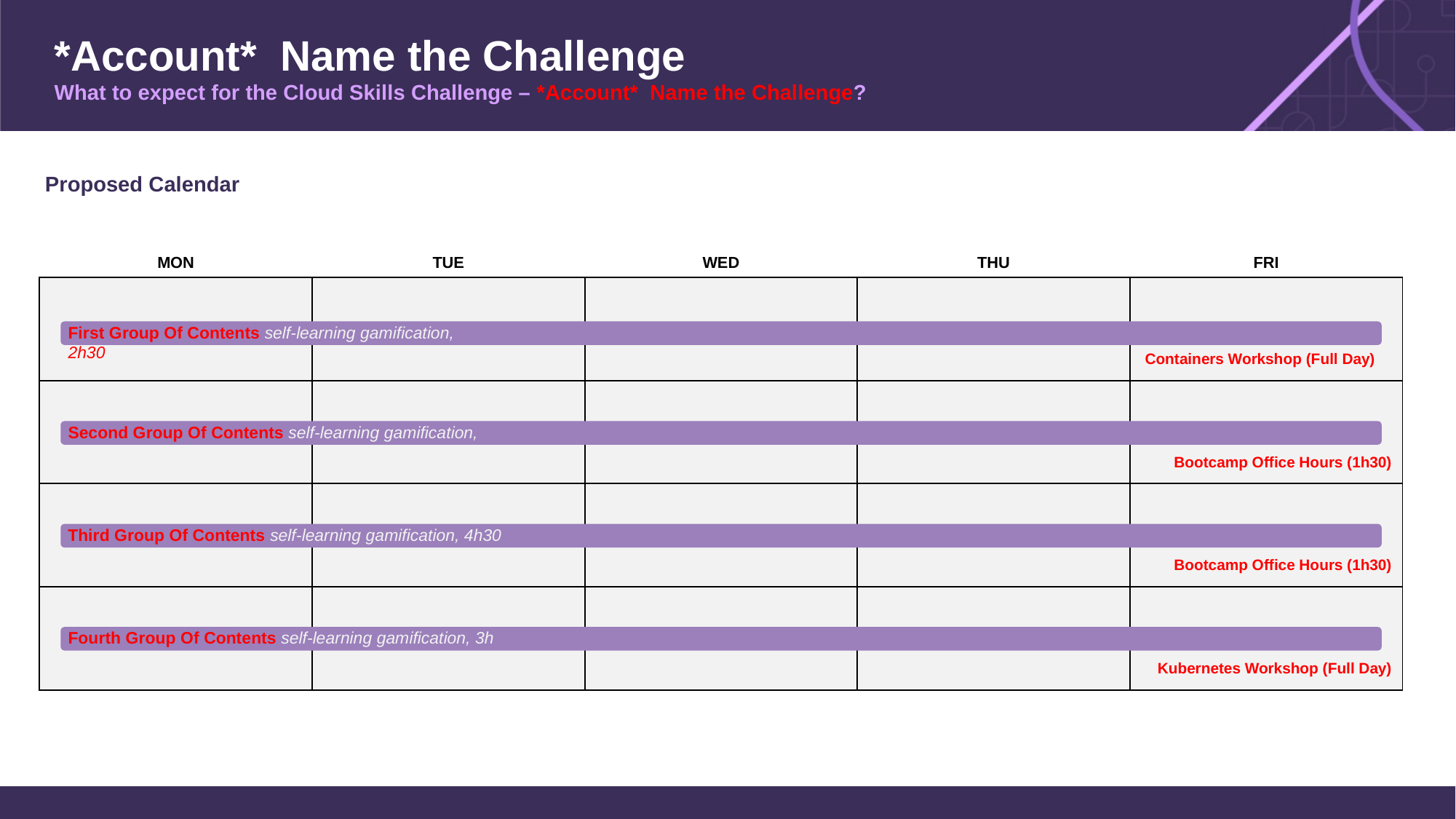

# *Account*  Name the Challenge What to expect for the Cloud Skills Challenge – *Account*  Name the Challenge?
Proposed Calendar
| MON | TUE | WED | THU | FRI |
| --- | --- | --- | --- | --- |
|  |  |  |  | Containers Workshop (Full Day) |
|  |  |  |  | Bootcamp Office Hours (1h30) |
|  |  |  |  | Bootcamp Office Hours (1h30) |
|  |  |  |  | Kubernetes Workshop (Full Day) |
First Group Of Contents self-learning gamification, 2h30

Second Group Of Contents self-learning gamification, 2h30

Third Group Of Contents self-learning gamification, 4h30

Fourth Group Of Contents self-learning gamification, 3h